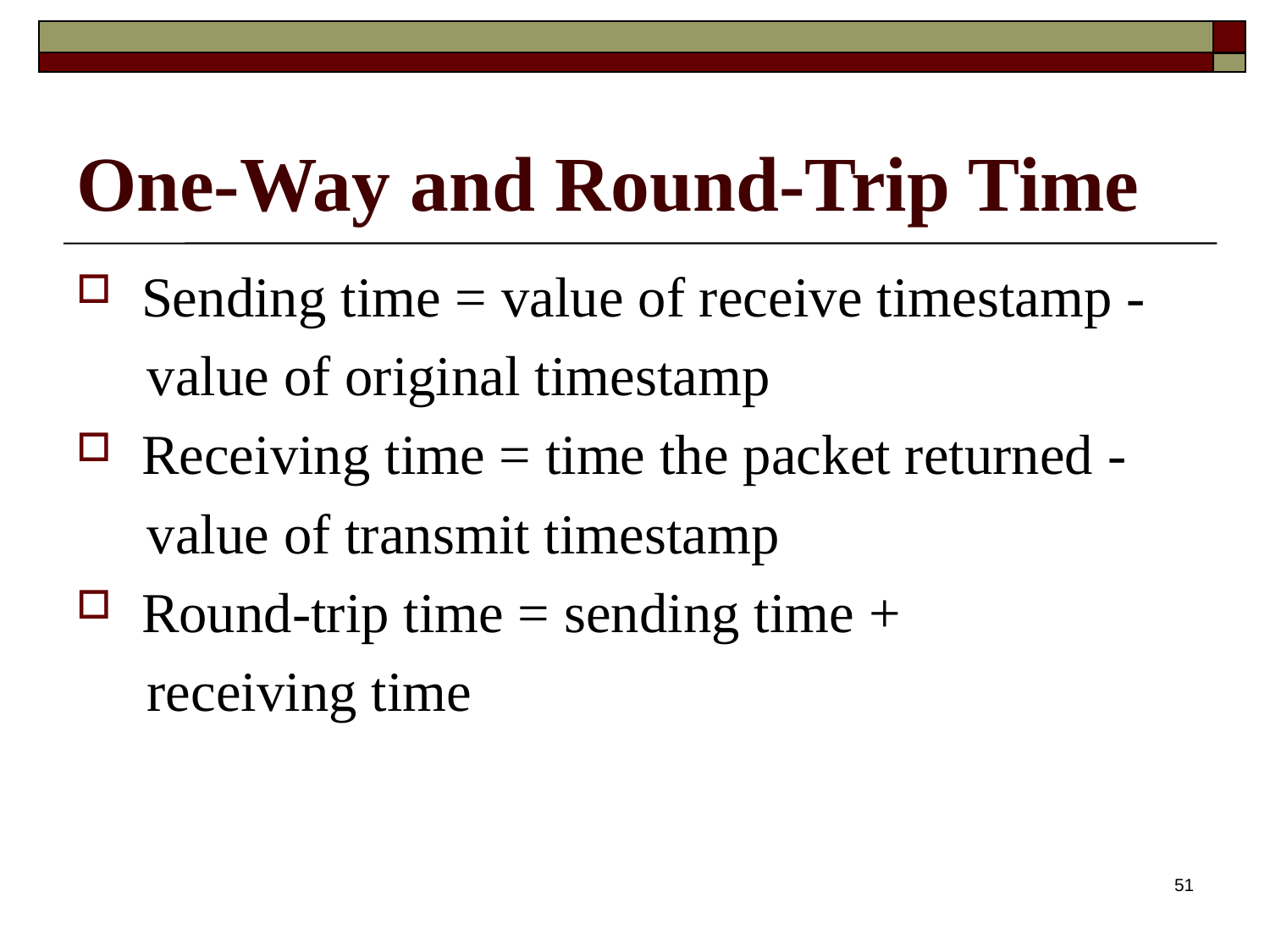

# One-Way and Round-Trip Time
Sending time = value of receive timestamp -
     value of original timestamp
Receiving time = time the packet returned -
     value of transmit timestamp
Round-trip time = sending time +
     receiving time
51